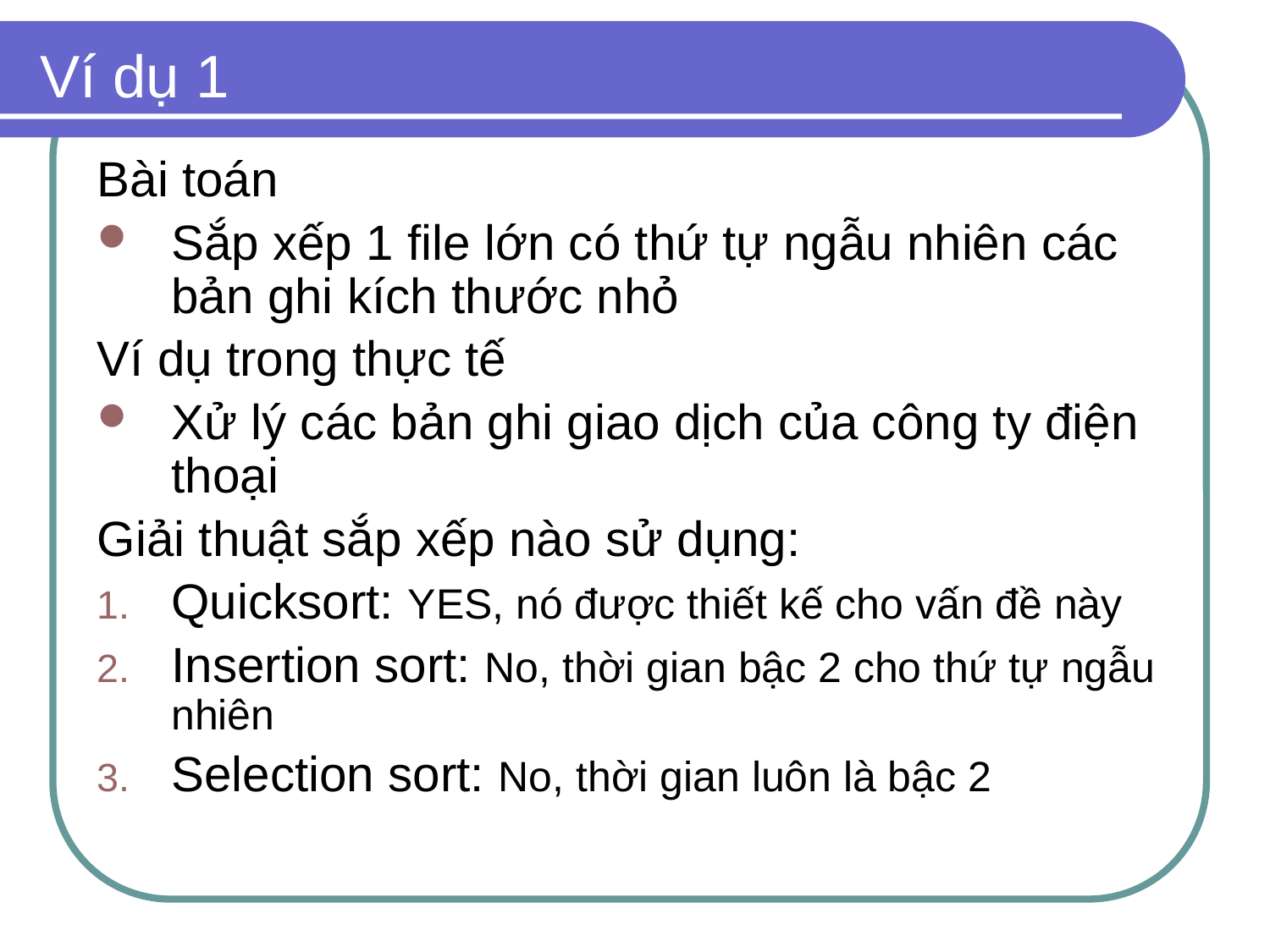

# Ví dụ 1
Bài toán
Sắp xếp 1 file lớn có thứ tự ngẫu nhiên các bản ghi kích thước nhỏ
Ví dụ trong thực tế
Xử lý các bản ghi giao dịch của công ty điện thoại
Giải thuật sắp xếp nào sử dụng:
Quicksort: YES, nó được thiết kế cho vấn đề này
Insertion sort: No, thời gian bậc 2 cho thứ tự ngẫu nhiên
Selection sort: No, thời gian luôn là bậc 2